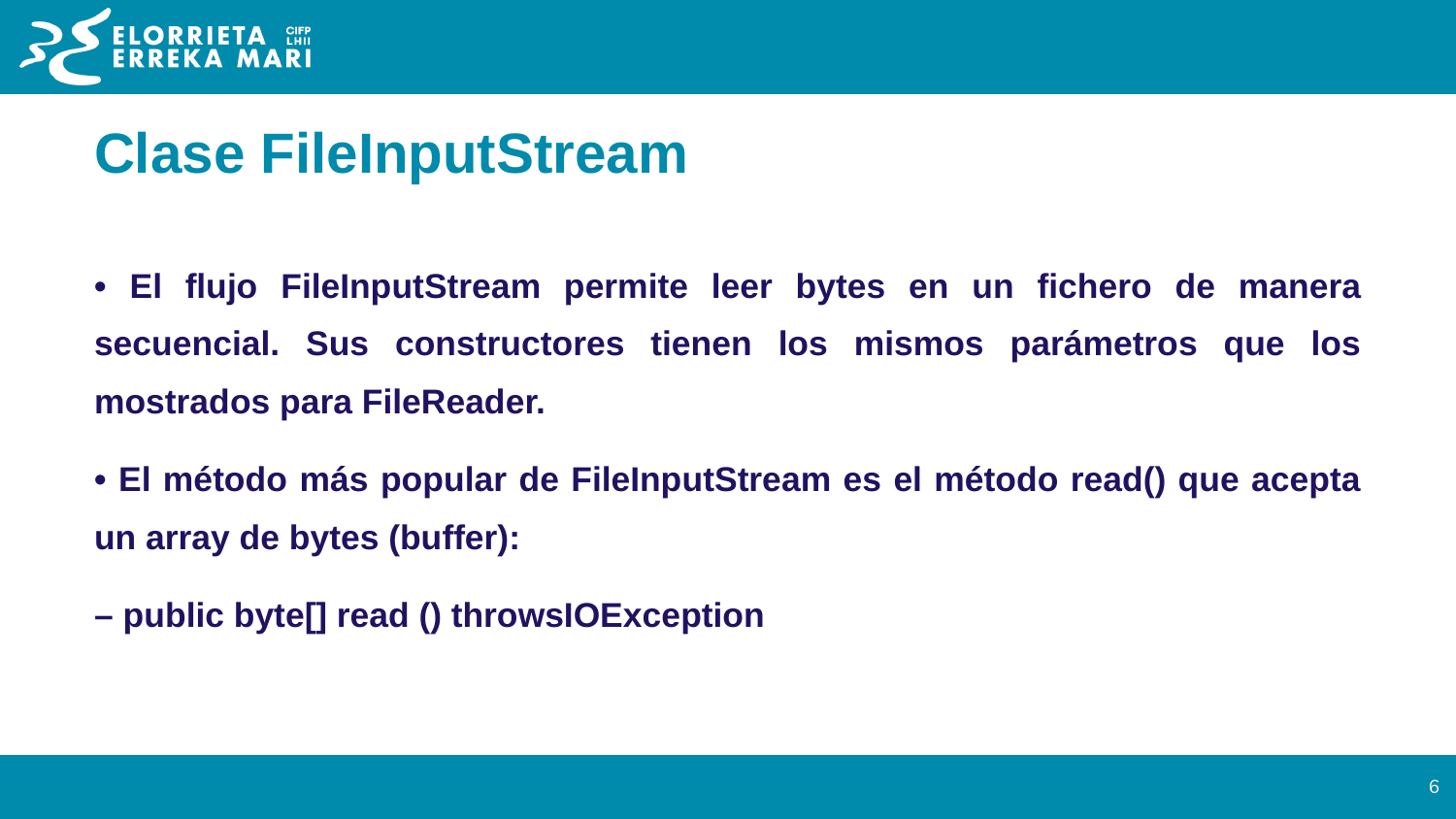

# Clase FileInputStream
• El flujo FileInputStream permite leer bytes en un fichero de manera secuencial. Sus constructores tienen los mismos parámetros que los mostrados para FileReader.
• El método más popular de FileInputStream es el método read() que acepta un array de bytes (buffer):
– public byte[] read () throwsIOException
6